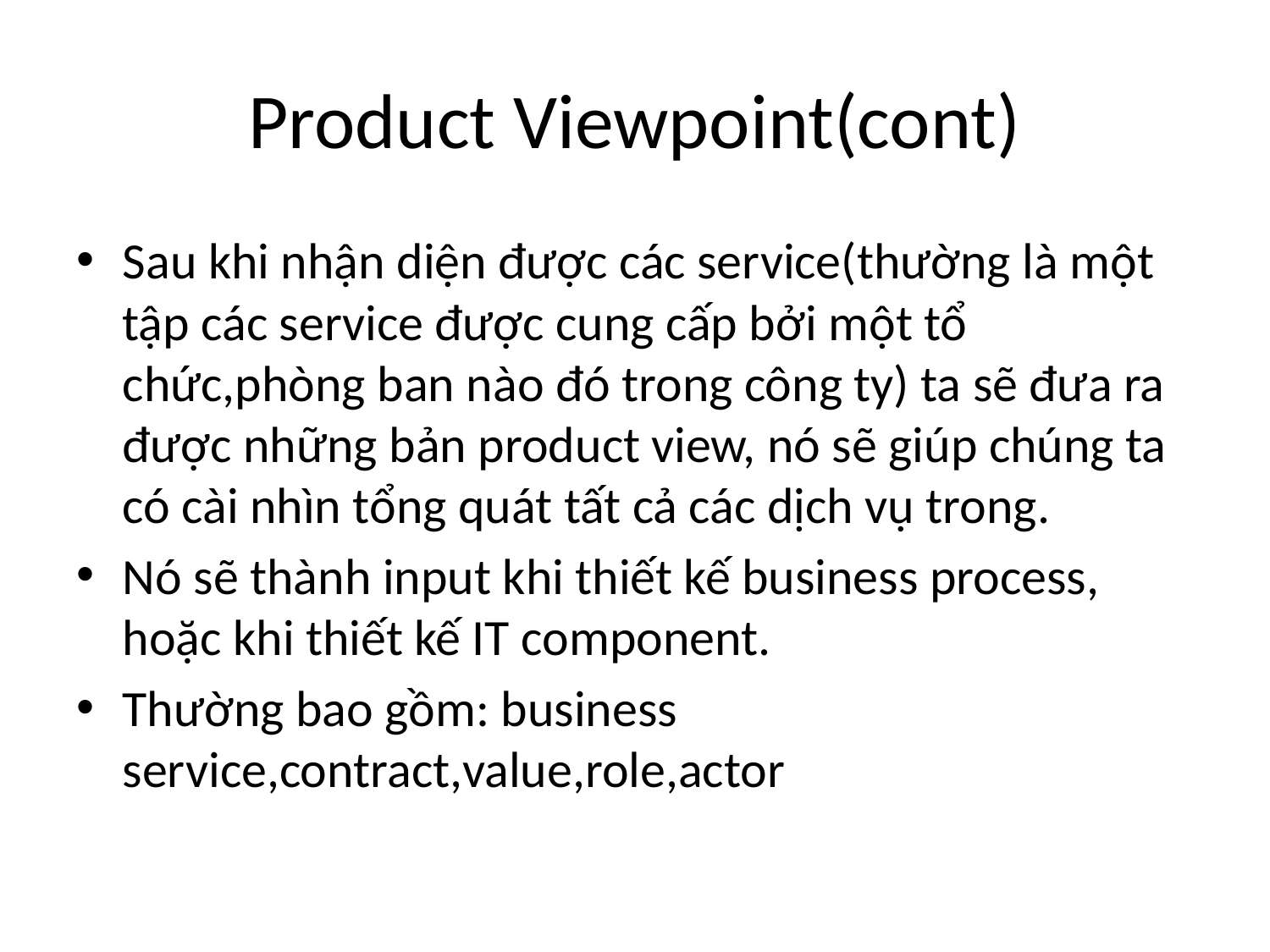

# Product Viewpoint(cont)
Sau khi nhận diện được các service(thường là một tập các service được cung cấp bởi một tổ chức,phòng ban nào đó trong công ty) ta sẽ đưa ra được những bản product view, nó sẽ giúp chúng ta có cài nhìn tổng quát tất cả các dịch vụ trong.
Nó sẽ thành input khi thiết kế business process, hoặc khi thiết kế IT component.
Thường bao gồm: business service,contract,value,role,actor